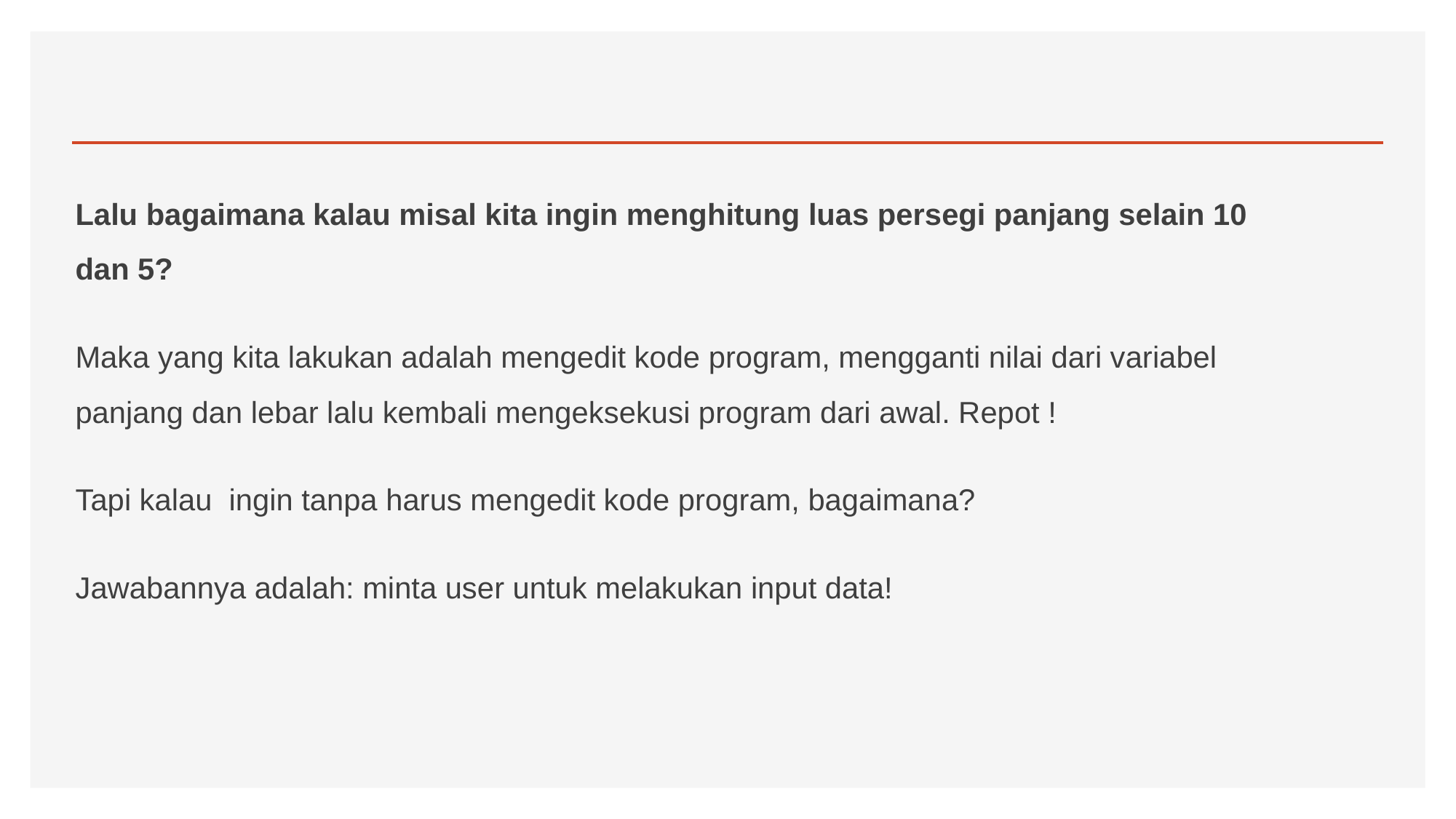

#
Lalu bagaimana kalau misal kita ingin menghitung luas persegi panjang selain 10 dan 5?
Maka yang kita lakukan adalah mengedit kode program, mengganti nilai dari variabel panjang dan lebar lalu kembali mengeksekusi program dari awal. Repot !
Tapi kalau  ingin tanpa harus mengedit kode program, bagaimana?
Jawabannya adalah: minta user untuk melakukan input data!